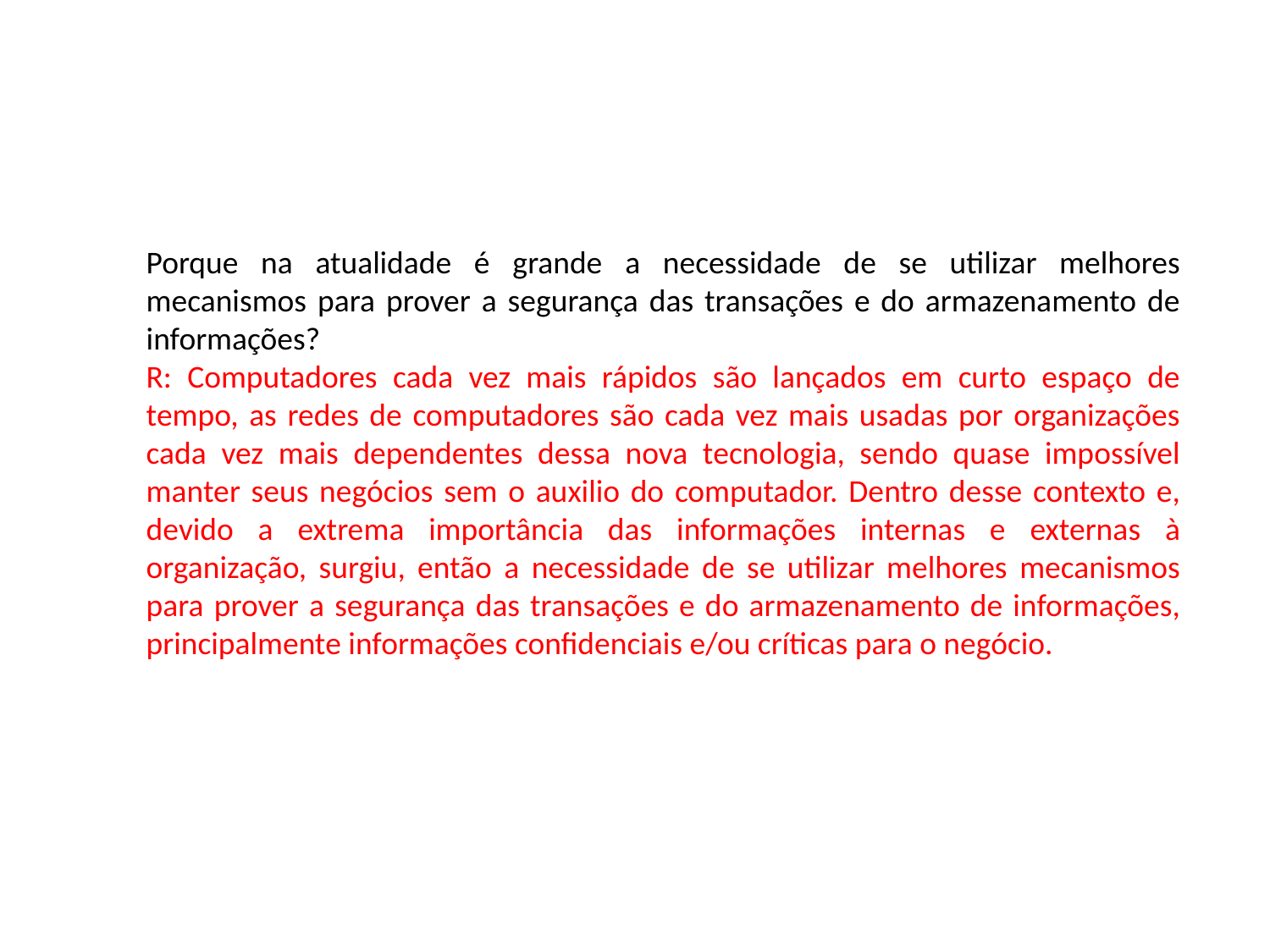

Porque na atualidade é grande a necessidade de se utilizar melhores mecanismos para prover a segurança das transações e do armazenamento de informações?
R: Computadores cada vez mais rápidos são lançados em curto espaço de tempo, as redes de computadores são cada vez mais usadas por organizações cada vez mais dependentes dessa nova tecnologia, sendo quase impossível manter seus negócios sem o auxilio do computador. Dentro desse contexto e, devido a extrema importância das informações internas e externas à organização, surgiu, então a necessidade de se utilizar melhores mecanismos para prover a segurança das transações e do armazenamento de informações, principalmente informações confidenciais e/ou críticas para o negócio.